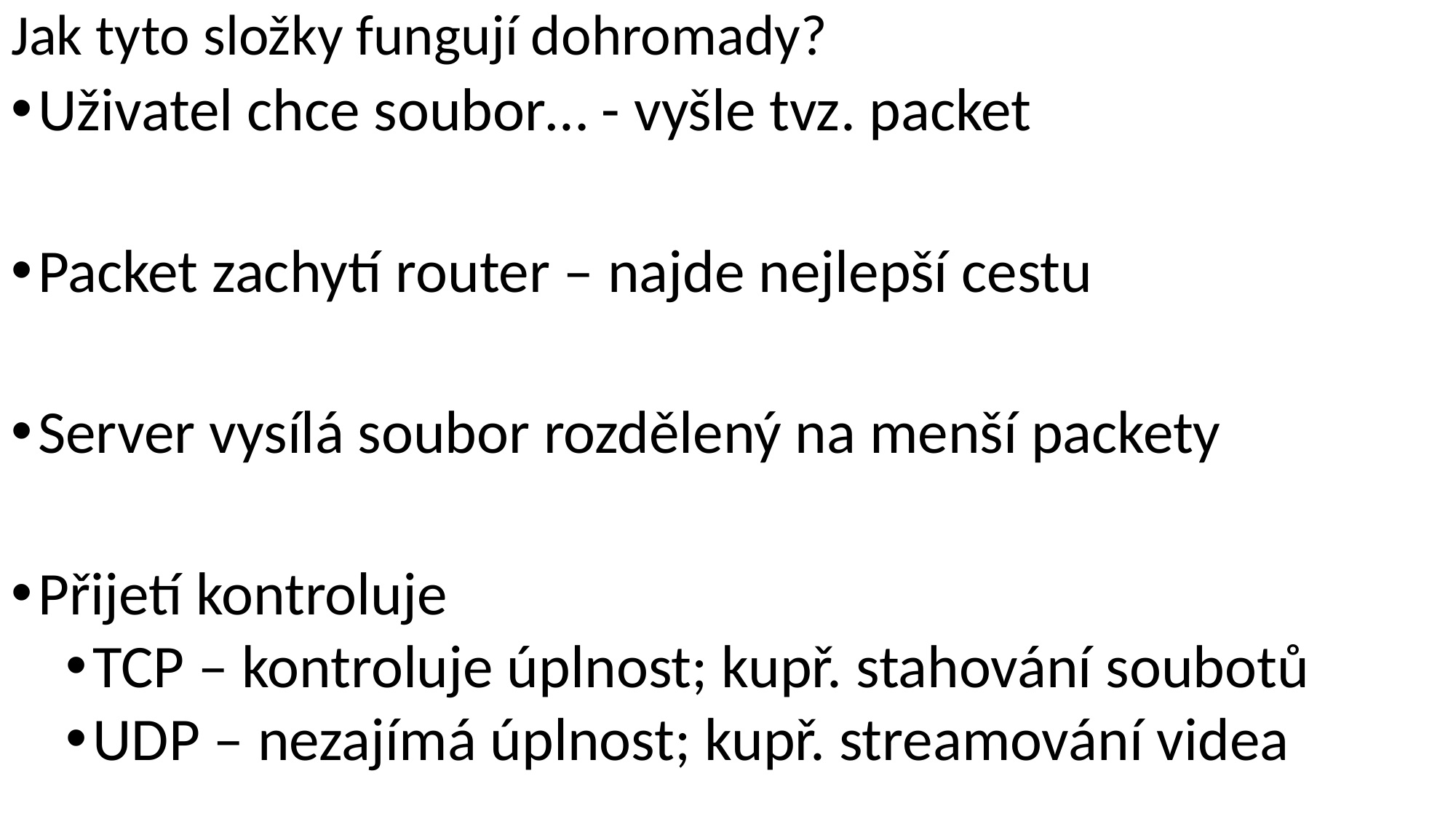

# Jak tyto složky fungují dohromady?
Uživatel chce soubor… - vyšle tvz. packet

Packet zachytí router – najde nejlepší cestu

Server vysílá soubor rozdělený na menší packety

Přijetí kontroluje
TCP – kontroluje úplnost; kupř. stahování soubotů
UDP – nezajímá úplnost; kupř. streamování videa